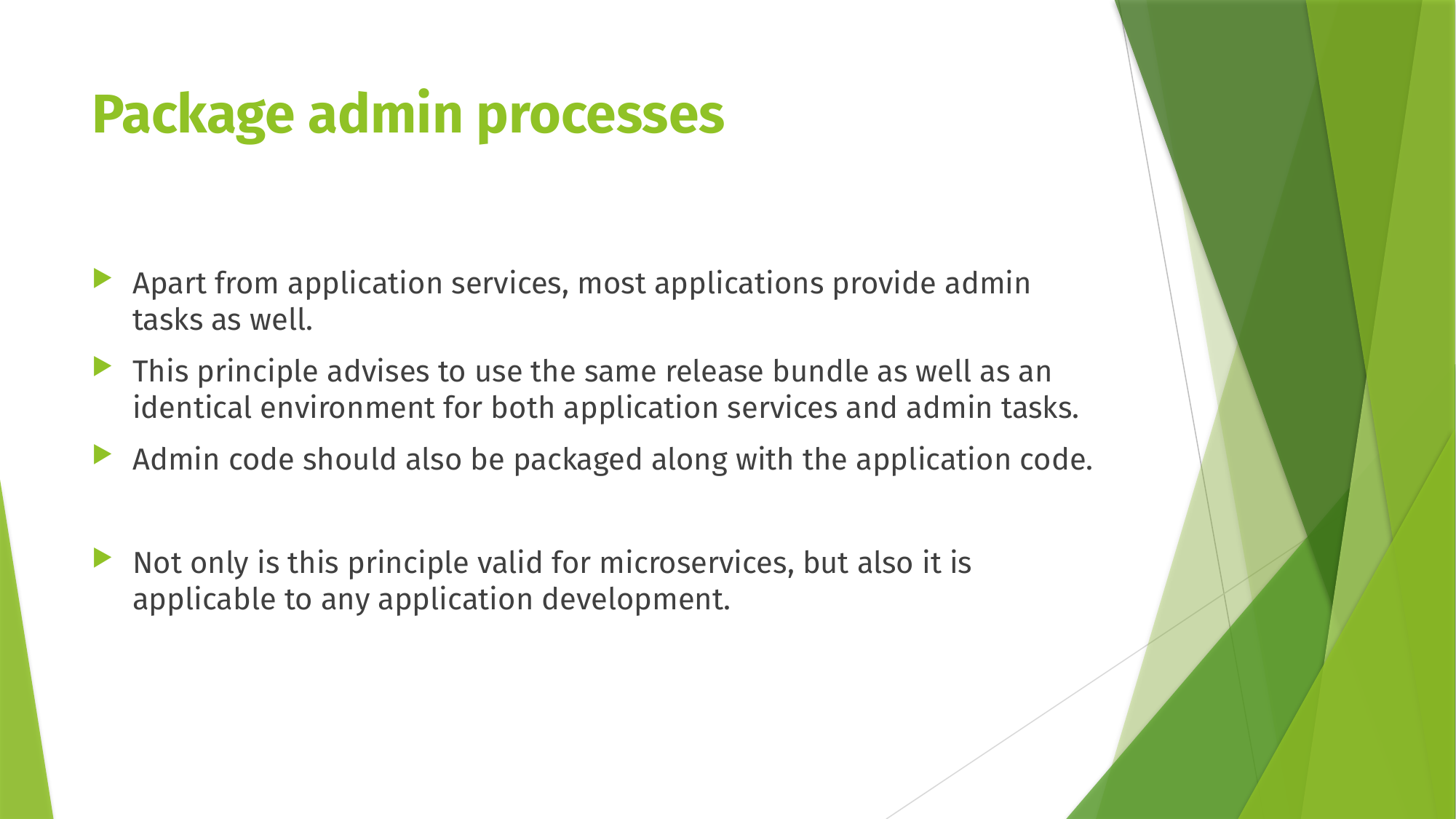

# Package admin processes
Apart from application services, most applications provide admin tasks as well.
This principle advises to use the same release bundle as well as an identical environment for both application services and admin tasks.
Admin code should also be packaged along with the application code.

Not only is this principle valid for microservices, but also it is applicable to any application development.